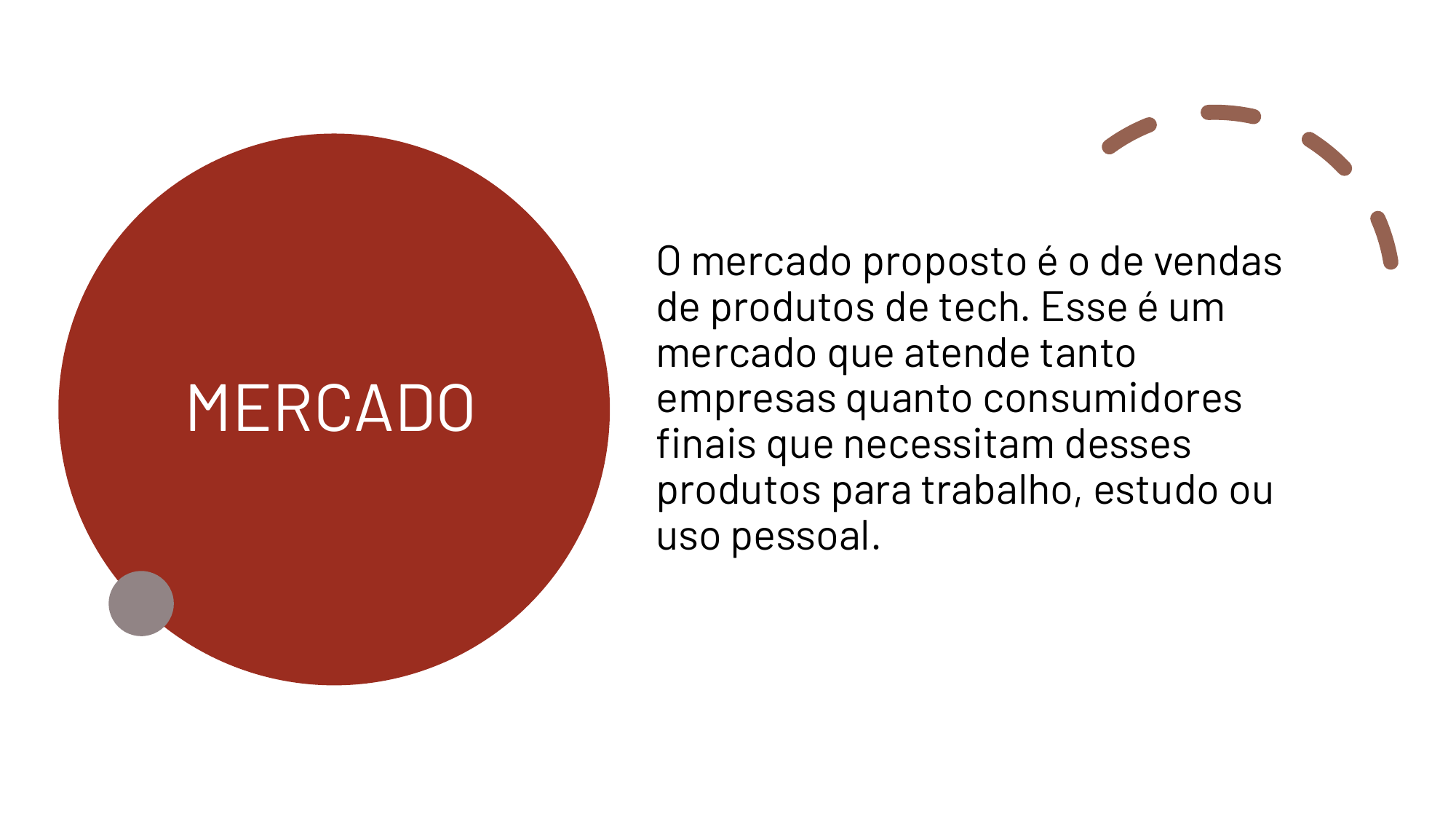

# MERCADO
O mercado proposto é o de vendas de produtos de tech. Esse é um mercado que atende tanto empresas quanto consumidores finais que necessitam desses produtos para trabalho, estudo ou uso pessoal.